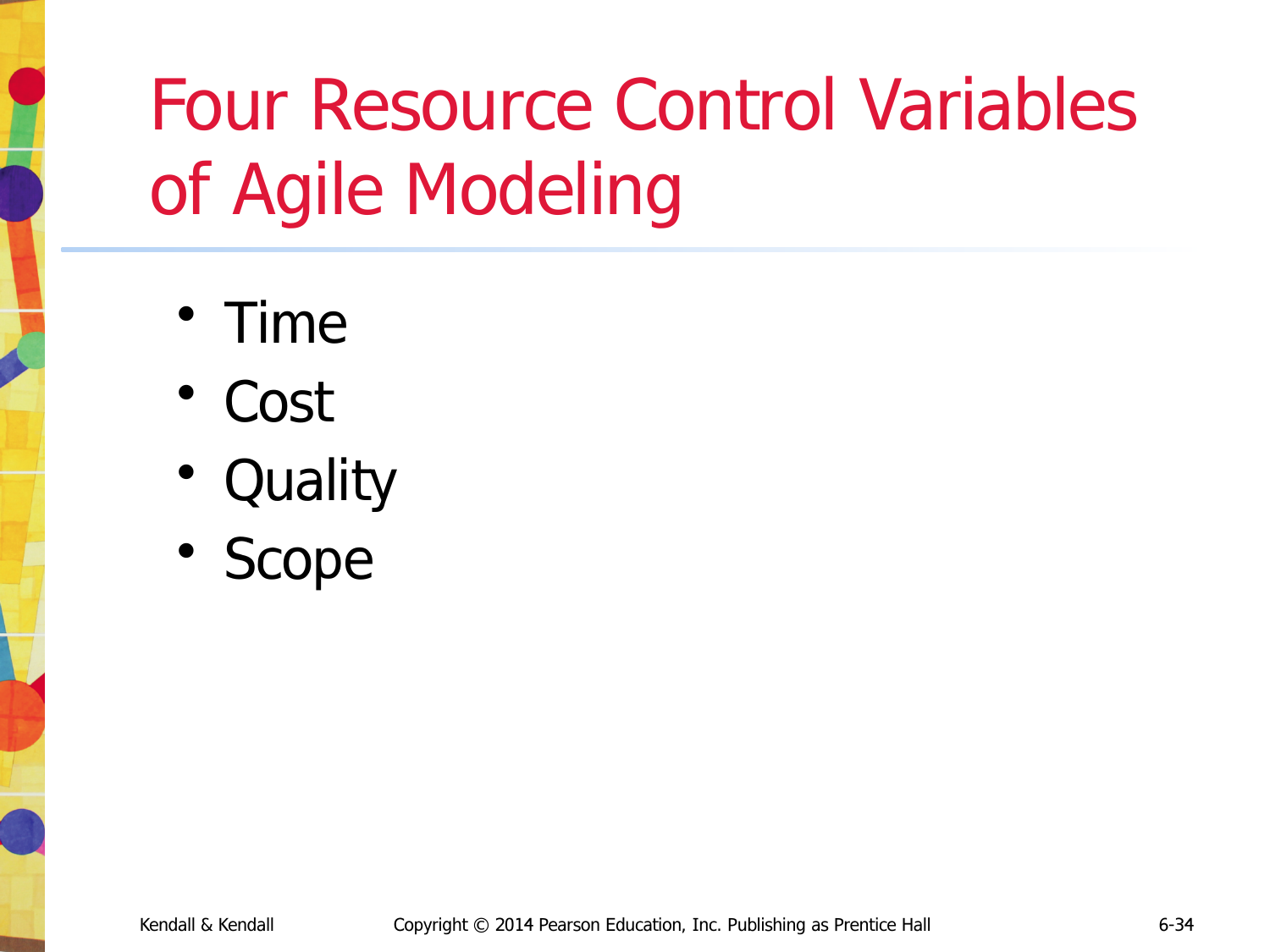

# Four Resource Control Variables of Agile Modeling
Time
Cost
Quality
Scope

Kendall & Kendall	Copyright © 2014 Pearson Education, Inc. Publishing as Prentice Hall
6-34